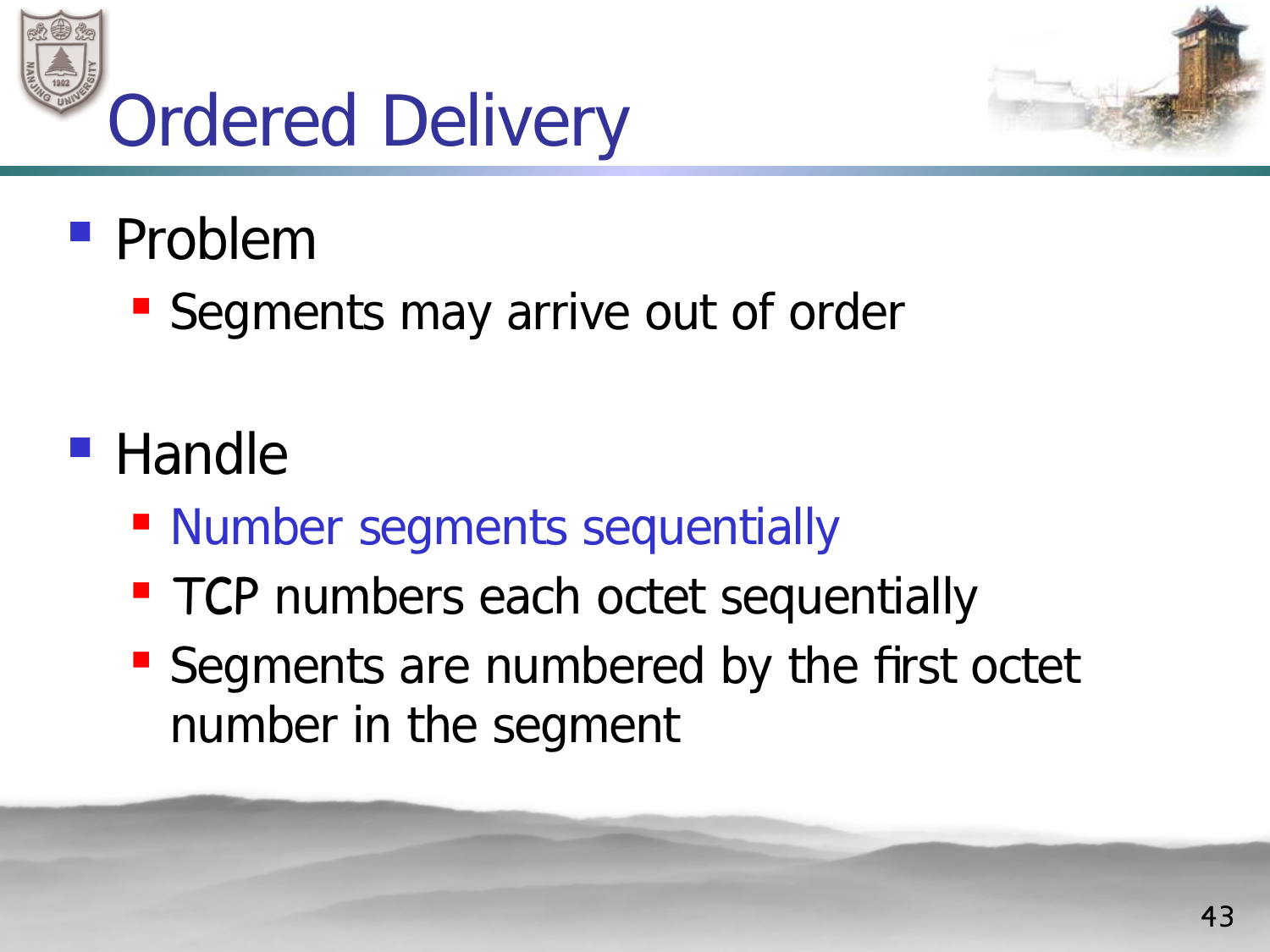

# Ordered Delivery
Problem
Segments may arrive out of order

Handle
Number segments sequentially
TCP numbers each octet sequentially
Segments are numbered by the first octet number in the segment
43